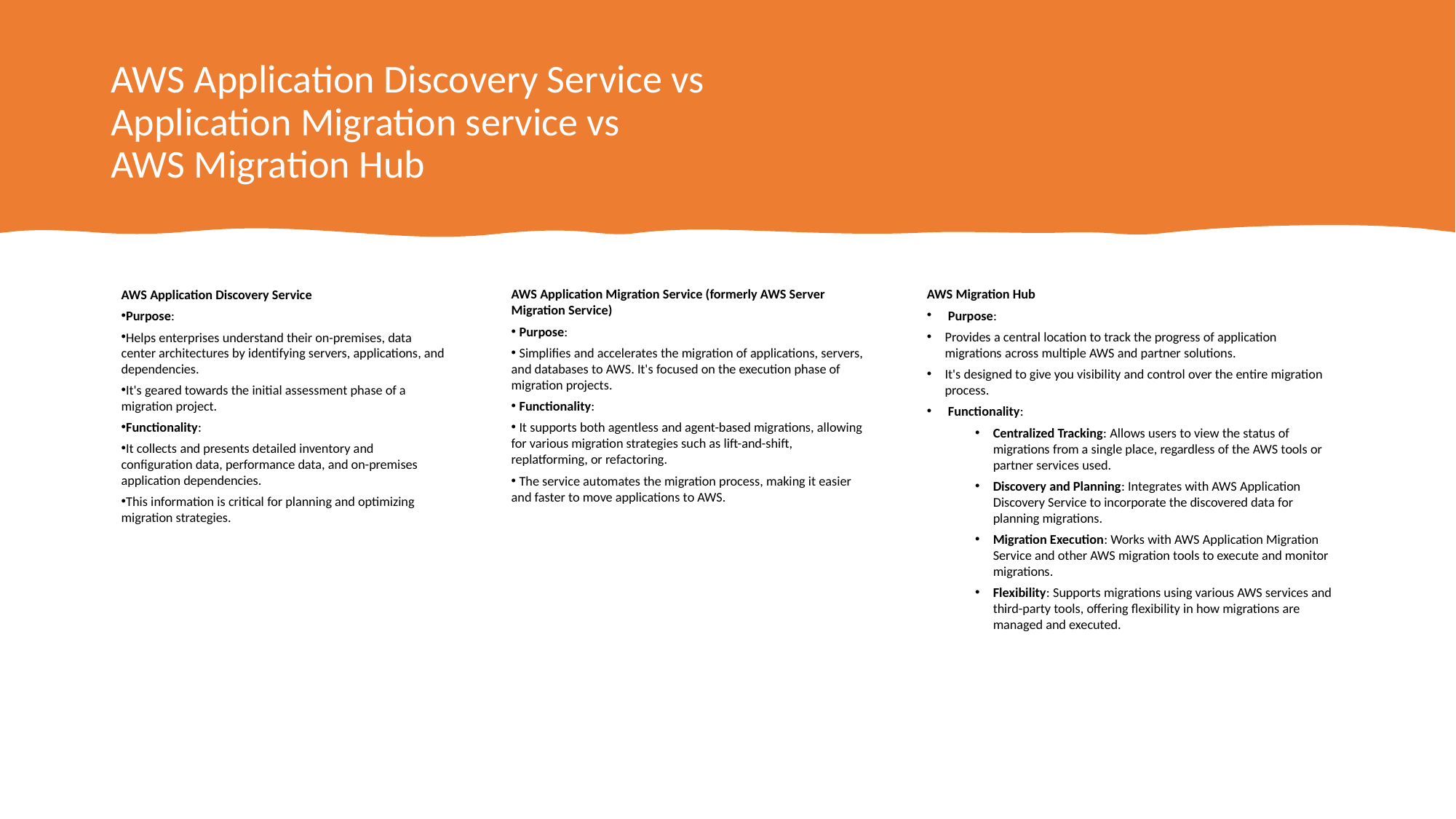

# AWS Application Discovery Service vs Application Migration service vs AWS Migration Hub
AWS Application Migration Service (formerly AWS Server Migration Service)
 Purpose:
 Simplifies and accelerates the migration of applications, servers, and databases to AWS. It's focused on the execution phase of migration projects.
 Functionality:
 It supports both agentless and agent-based migrations, allowing for various migration strategies such as lift-and-shift, replatforming, or refactoring.
 The service automates the migration process, making it easier and faster to move applications to AWS.
AWS Migration Hub
 Purpose:
Provides a central location to track the progress of application migrations across multiple AWS and partner solutions.
It's designed to give you visibility and control over the entire migration process.
 Functionality:
Centralized Tracking: Allows users to view the status of migrations from a single place, regardless of the AWS tools or partner services used.
Discovery and Planning: Integrates with AWS Application Discovery Service to incorporate the discovered data for planning migrations.
Migration Execution: Works with AWS Application Migration Service and other AWS migration tools to execute and monitor migrations.
Flexibility: Supports migrations using various AWS services and third-party tools, offering flexibility in how migrations are managed and executed.
AWS Application Discovery Service
Purpose:
Helps enterprises understand their on-premises, data center architectures by identifying servers, applications, and dependencies.
It's geared towards the initial assessment phase of a migration project.
Functionality:
It collects and presents detailed inventory and configuration data, performance data, and on-premises application dependencies.
This information is critical for planning and optimizing migration strategies.